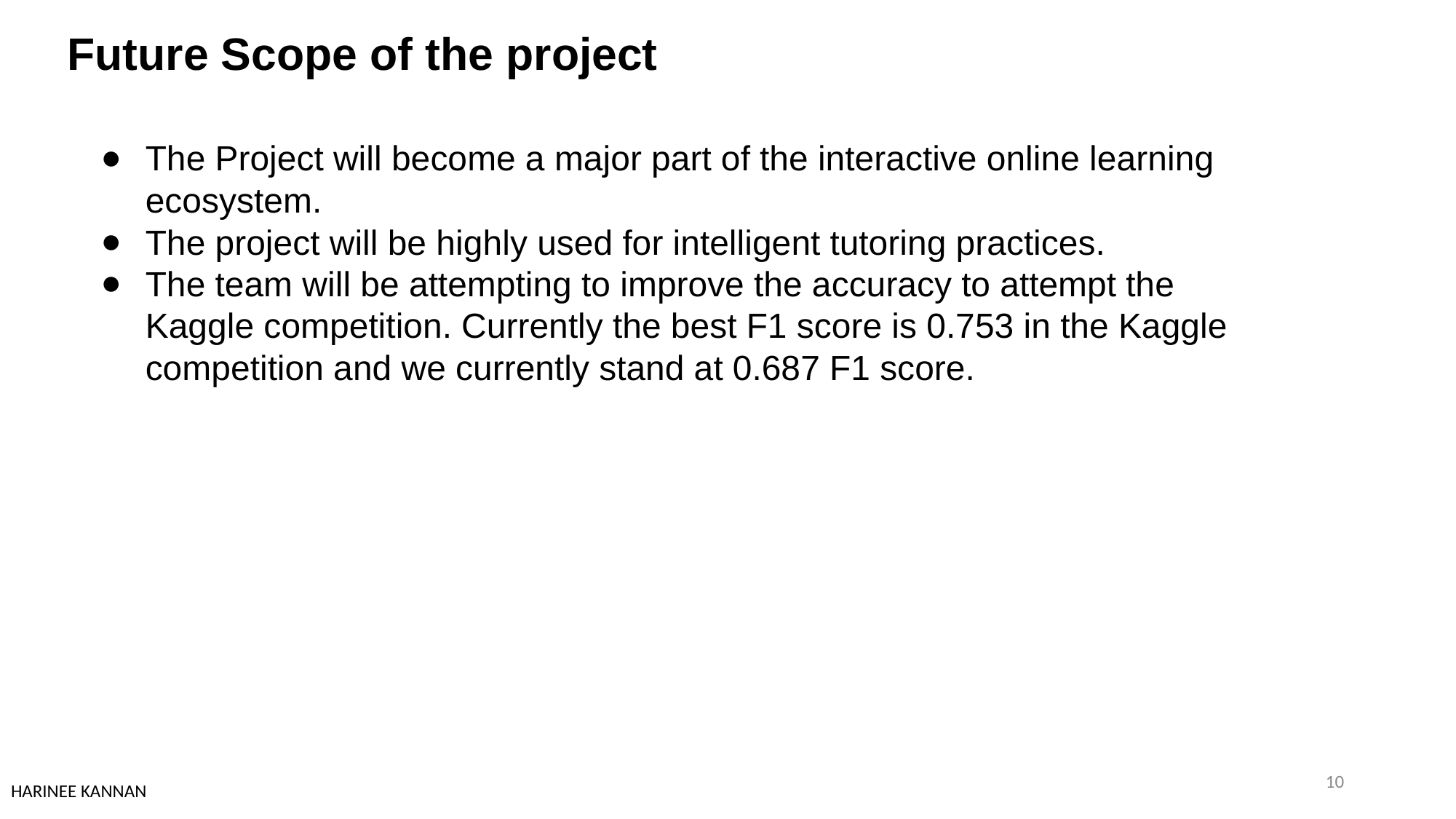

Future Scope of the project
The Project will become a major part of the interactive online learning ecosystem.
The project will be highly used for intelligent tutoring practices.
The team will be attempting to improve the accuracy to attempt the Kaggle competition. Currently the best F1 score is 0.753 in the Kaggle competition and we currently stand at 0.687 F1 score.

10
HARINEE KANNAN